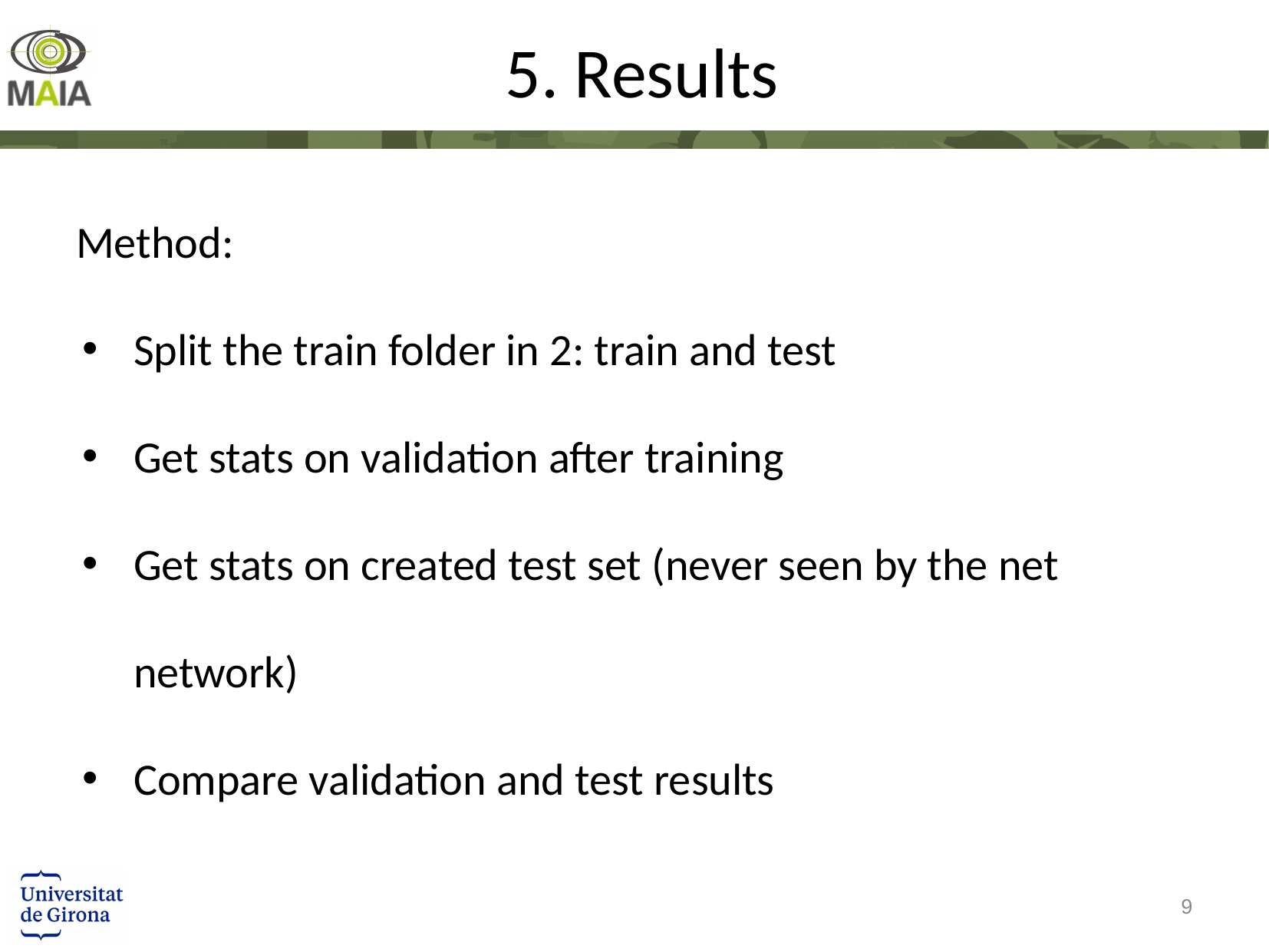

# 5. Results
Method:
Split the train folder in 2: train and test
Get stats on validation after training
Get stats on created test set (never seen by the net network)
Compare validation and test results
9